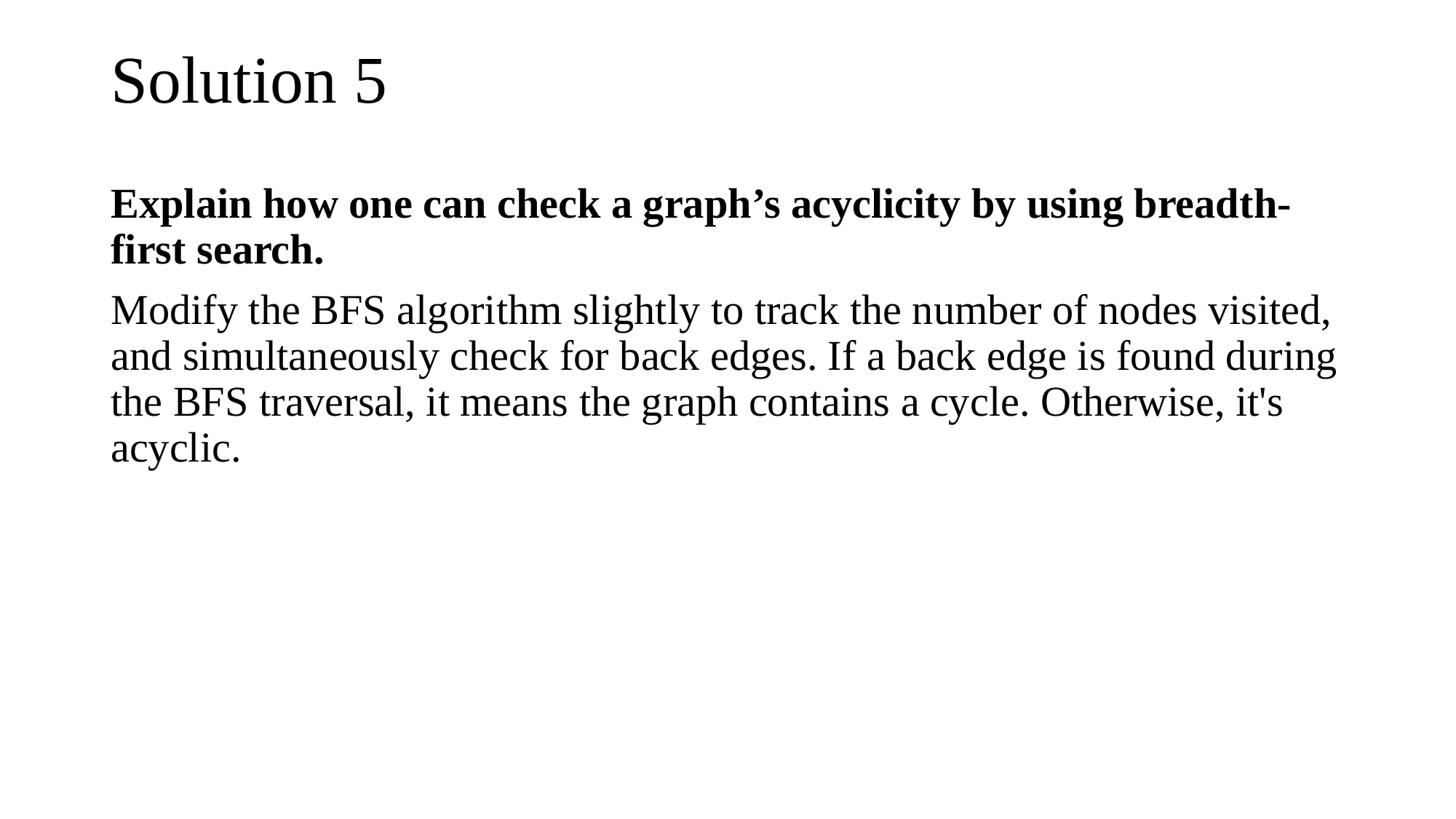

# Solution 5
Explain how one can check a graph’s acyclicity by using breadth-first search.
Modify the BFS algorithm slightly to track the number of nodes visited, and simultaneously check for back edges. If a back edge is found during the BFS traversal, it means the graph contains a cycle. Otherwise, it's acyclic.